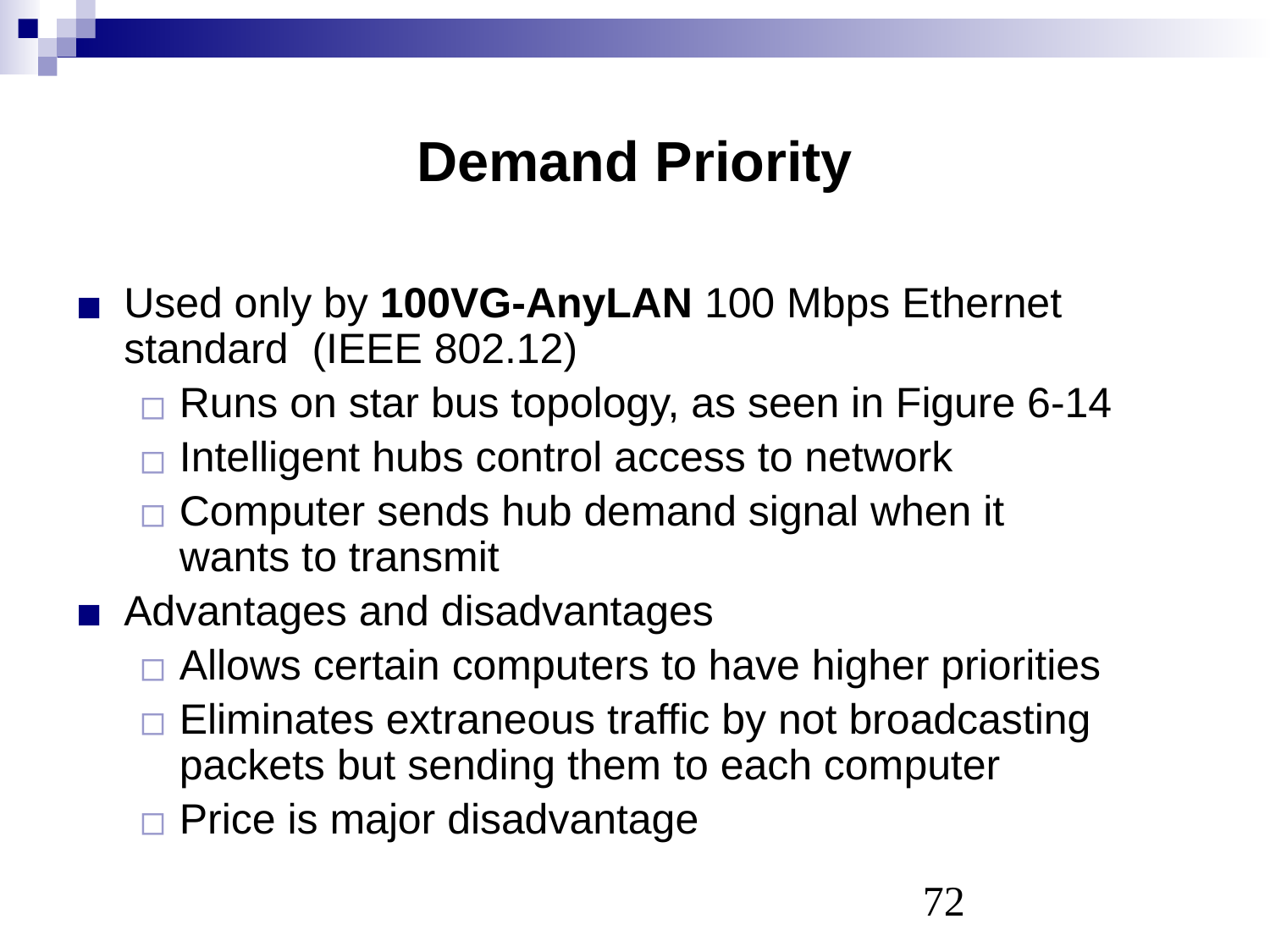

# Demand Priority
Used only by 100VG-AnyLAN 100 Mbps Ethernet standard  (IEEE 802.12)
Runs on star bus topology, as seen in Figure 6-14
Intelligent hubs control access to network
Computer sends hub demand signal when it
wants to transmit
Advantages and disadvantages
Allows certain computers to have higher priorities
Eliminates extraneous traffic by not broadcasting packets but sending them to each computer
Price is major disadvantage
72